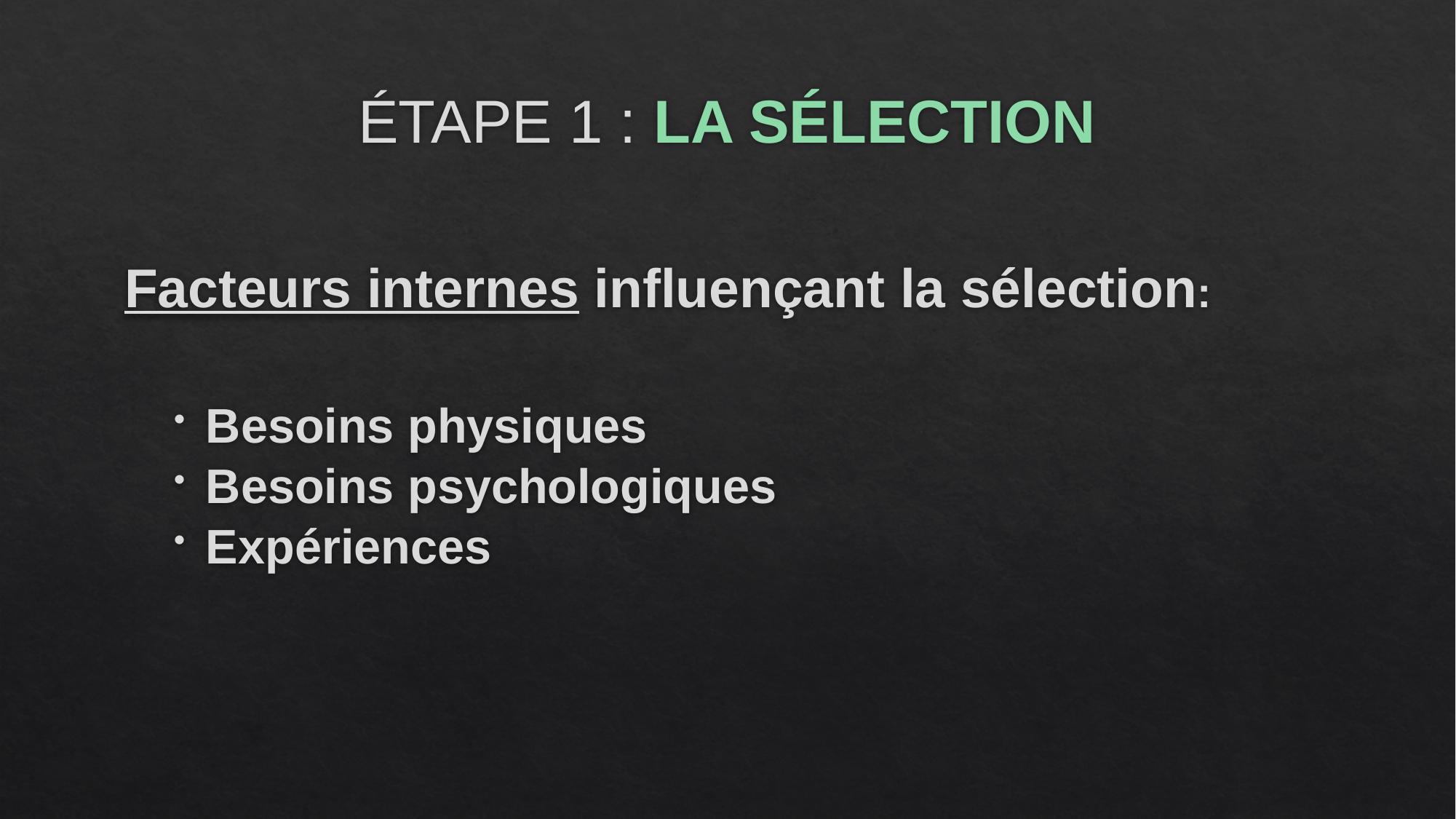

# ÉTAPE 1 : LA SÉLECTION

Facteurs internes influençant la sélection:

Besoins physiques
Besoins psychologiques
Expériences